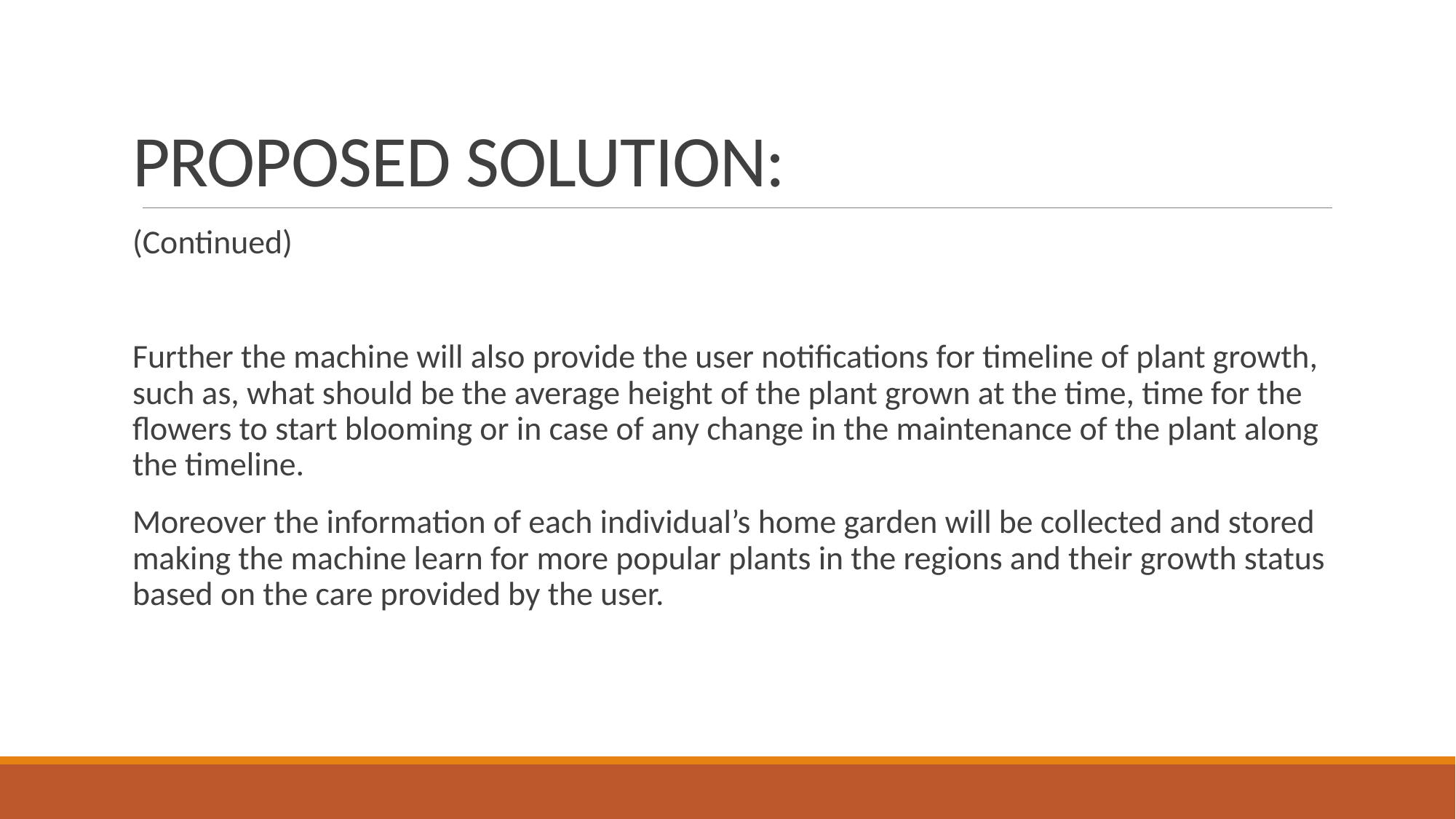

# PROPOSED SOLUTION:
(Continued)

Further the machine will also provide the user notifications for timeline of plant growth, such as, what should be the average height of the plant grown at the time, time for the flowers to start blooming or in case of any change in the maintenance of the plant along the timeline.
Moreover the information of each individual’s home garden will be collected and stored making the machine learn for more popular plants in the regions and their growth status based on the care provided by the user.